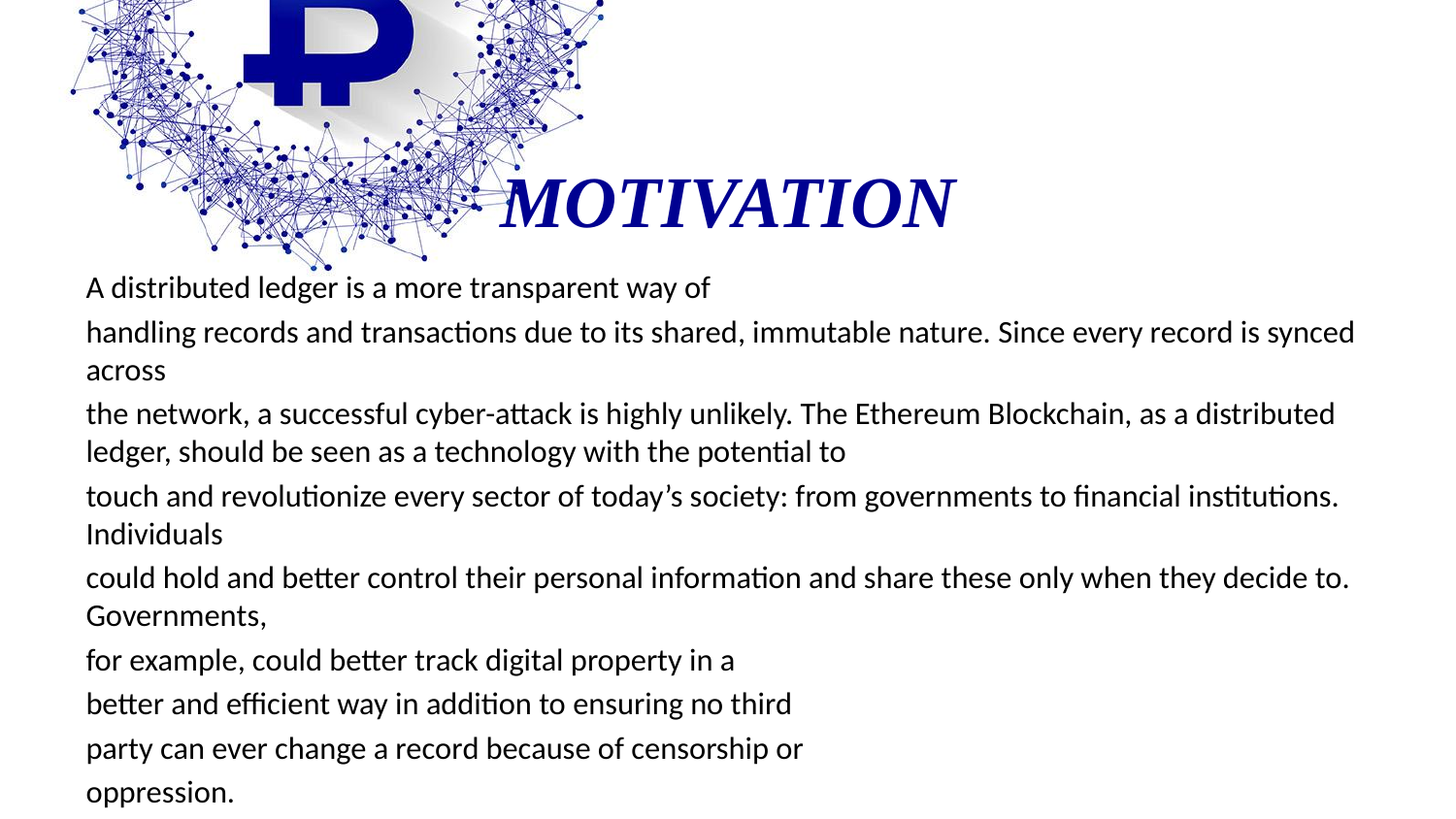

# MOTIVATION
A distributed ledger is a more transparent way of
handling records and transactions due to its shared, immutable nature. Since every record is synced across
the network, a successful cyber-attack is highly unlikely. The Ethereum Blockchain, as a distributed ledger, should be seen as a technology with the potential to
touch and revolutionize every sector of today’s society: from governments to financial institutions. Individuals
could hold and better control their personal information and share these only when they decide to. Governments,
for example, could better track digital property in a
better and efficient way in addition to ensuring no third
party can ever change a record because of censorship or
oppression.